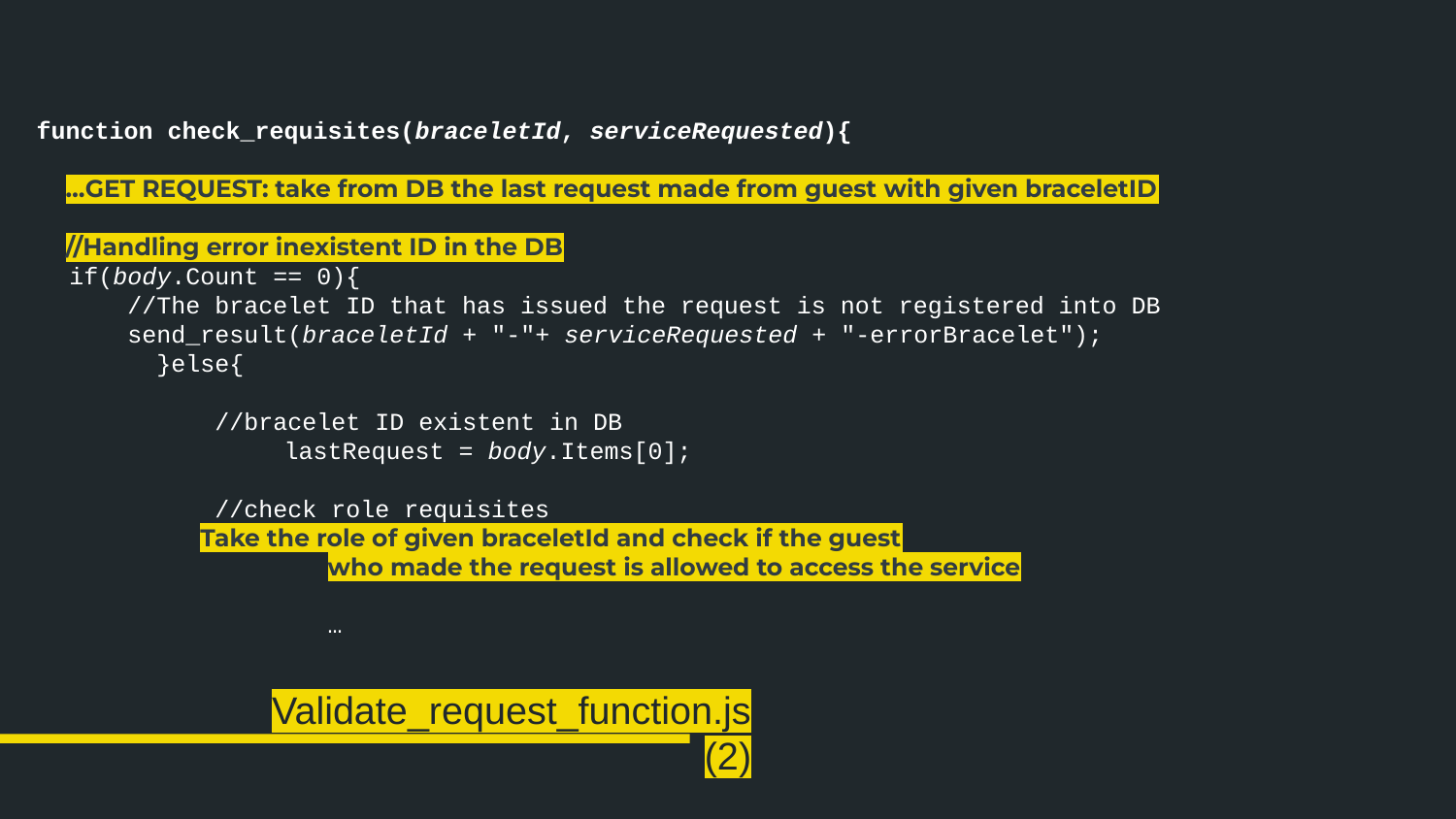

function check_requisites(braceletId, serviceRequested){
  …GET REQUEST: take from DB the last request made from guest with given braceletID
	  //Handling error inexistent ID in the DB
      if(body.Count == 0){
          //The bracelet ID that has issued the request is not registered into DB
          send_result(braceletId + "-"+ serviceRequested + "-errorBracelet");
            }else{

                //bracelet ID existent in DB
		       lastRequest = body.Items[0];

                //check role requisites
               Take the role of given braceletId and check if the guest
			who made the request is allowed to access the service

			…

# Validate_request_function.js (2)